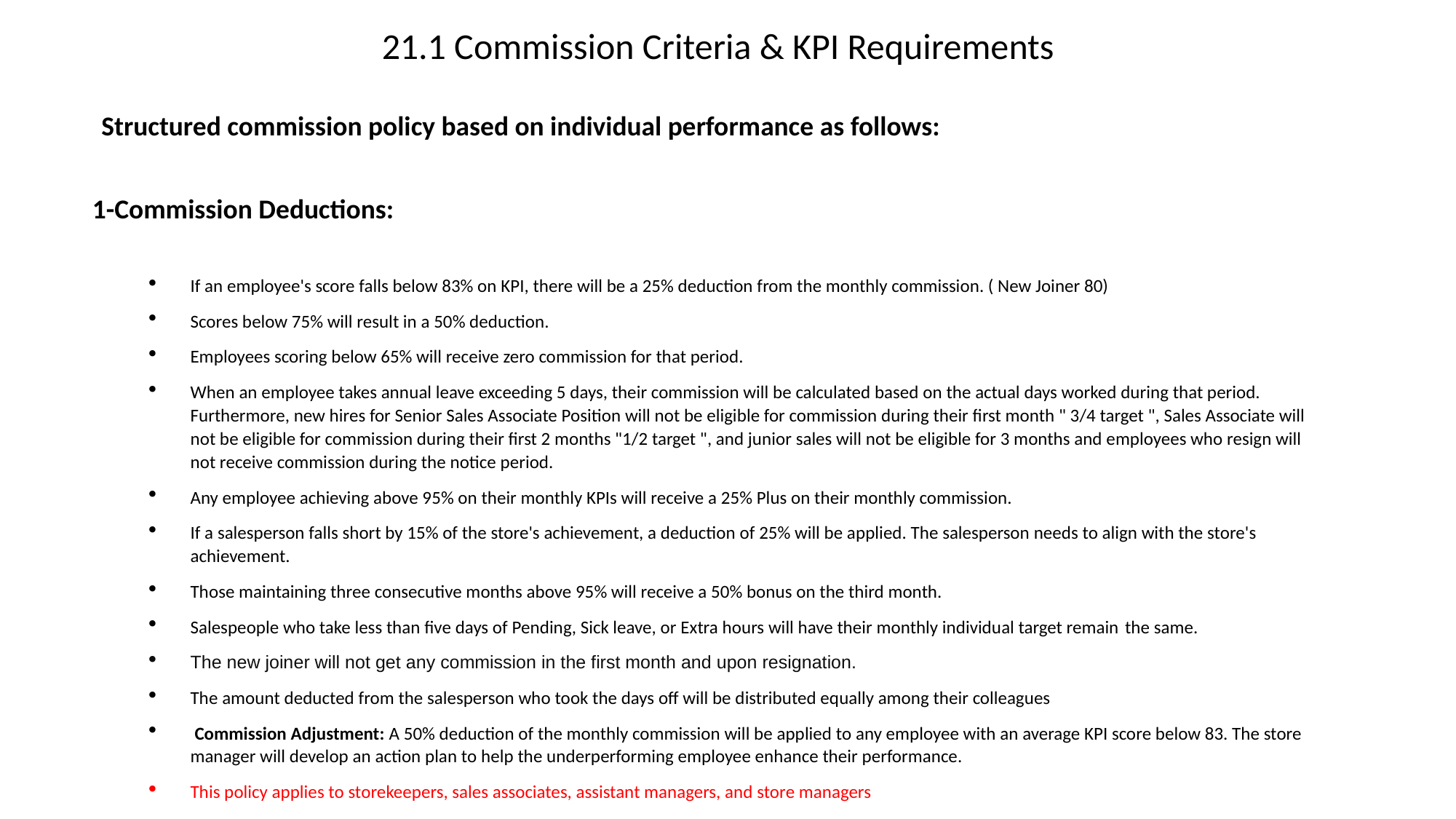

# 21.1 Commission Criteria & KPI Requirements
Structured commission policy based on individual performance as follows:
1-Commission Deductions:
If an employee's score falls below 83% on KPI, there will be a 25% deduction from the monthly commission. ( New Joiner 80)
Scores below 75% will result in a 50% deduction.
Employees scoring below 65% will receive zero commission for that period.
When an employee takes annual leave exceeding 5 days, their commission will be calculated based on the actual days worked during that period. Furthermore, new hires for Senior Sales Associate Position will not be eligible for commission during their first month " 3/4 target ", Sales Associate will not be eligible for commission during their first 2 months "1/2 target ", and junior sales will not be eligible for 3 months and employees who resign will not receive commission during the notice period.
Any employee achieving above 95% on their monthly KPIs will receive a 25% Plus on their monthly commission.
If a salesperson falls short by 15% of the store's achievement, a deduction of 25% will be applied. The salesperson needs to align with the store's achievement.
Those maintaining three consecutive months above 95% will receive a 50% bonus on the third month.
Salespeople who take less than five days of Pending, Sick leave, or Extra hours will have their monthly individual target remain the same.
The new joiner will not get any commission in the first month and upon resignation.
The amount deducted from the salesperson who took the days off will be distributed equally among their colleagues
 Commission Adjustment: A 50% deduction of the monthly commission will be applied to any employee with an average KPI score below 83. The store manager will develop an action plan to help the underperforming employee enhance their performance.
This policy applies to storekeepers, sales associates, assistant managers, and store managers